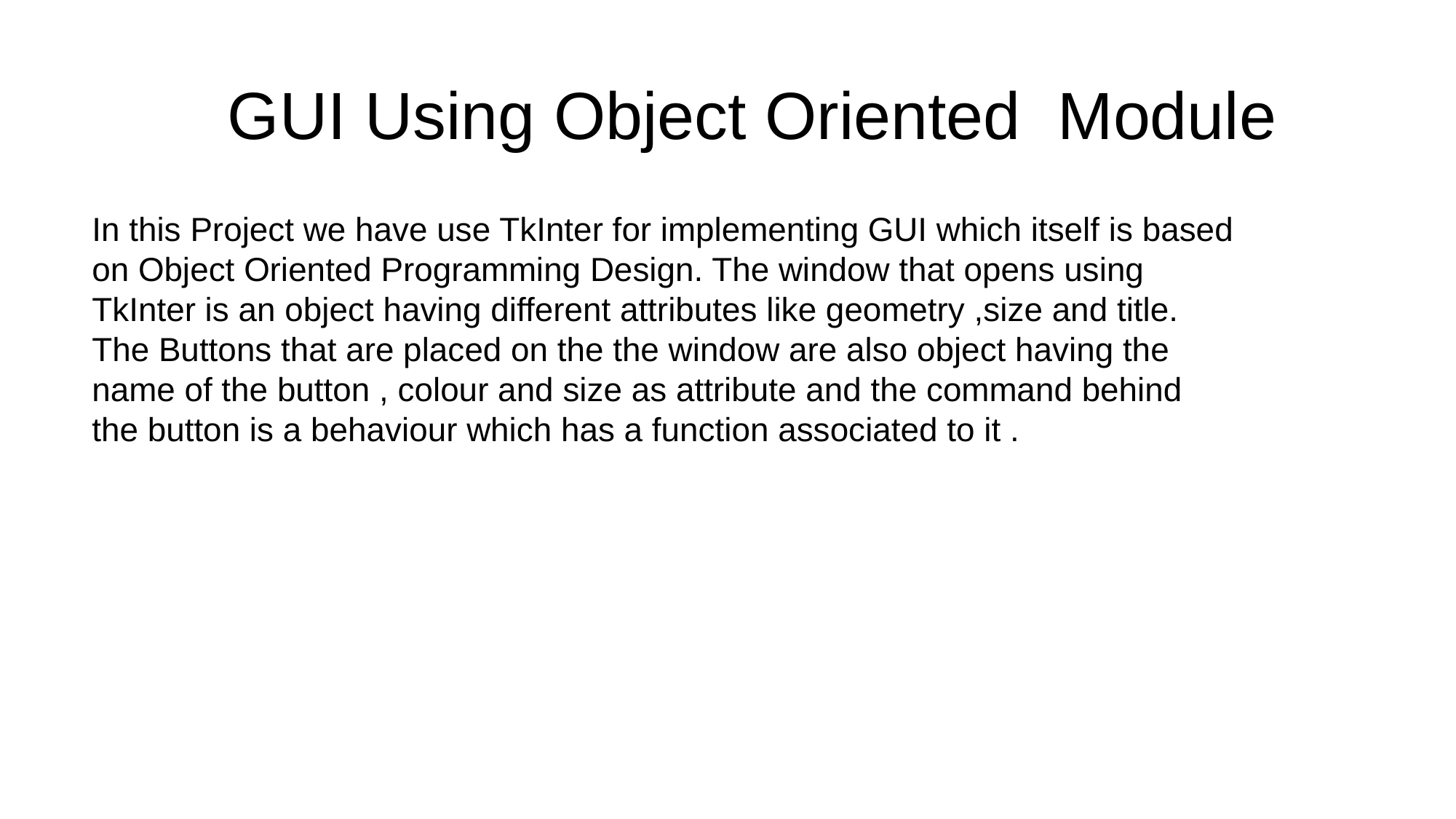

GUI Using Object Oriented  Module
In this Project we have use TkInter for implementing GUI which itself is based on Object Oriented Programming Design. The window that opens using TkInter is an object having different attributes like geometry ,size and title.
The Buttons that are placed on the the window are also object having the name of the button , colour and size as attribute and the command behind the button is a behaviour which has a function associated to it .